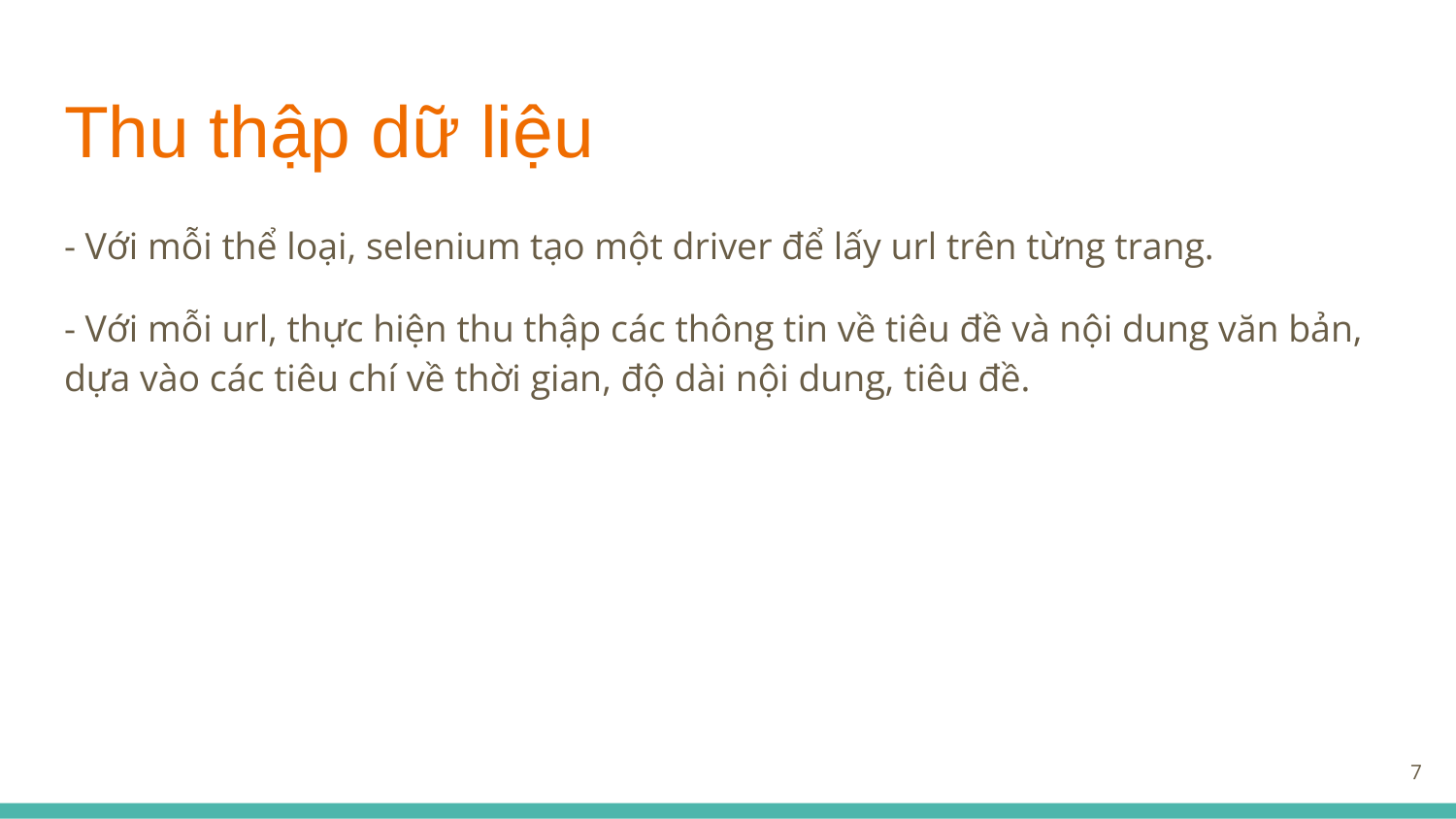

# Thu thập dữ liệu
- Với mỗi thể loại, selenium tạo một driver để lấy url trên từng trang.
- Với mỗi url, thực hiện thu thập các thông tin về tiêu đề và nội dung văn bản, dựa vào các tiêu chí về thời gian, độ dài nội dung, tiêu đề.
7